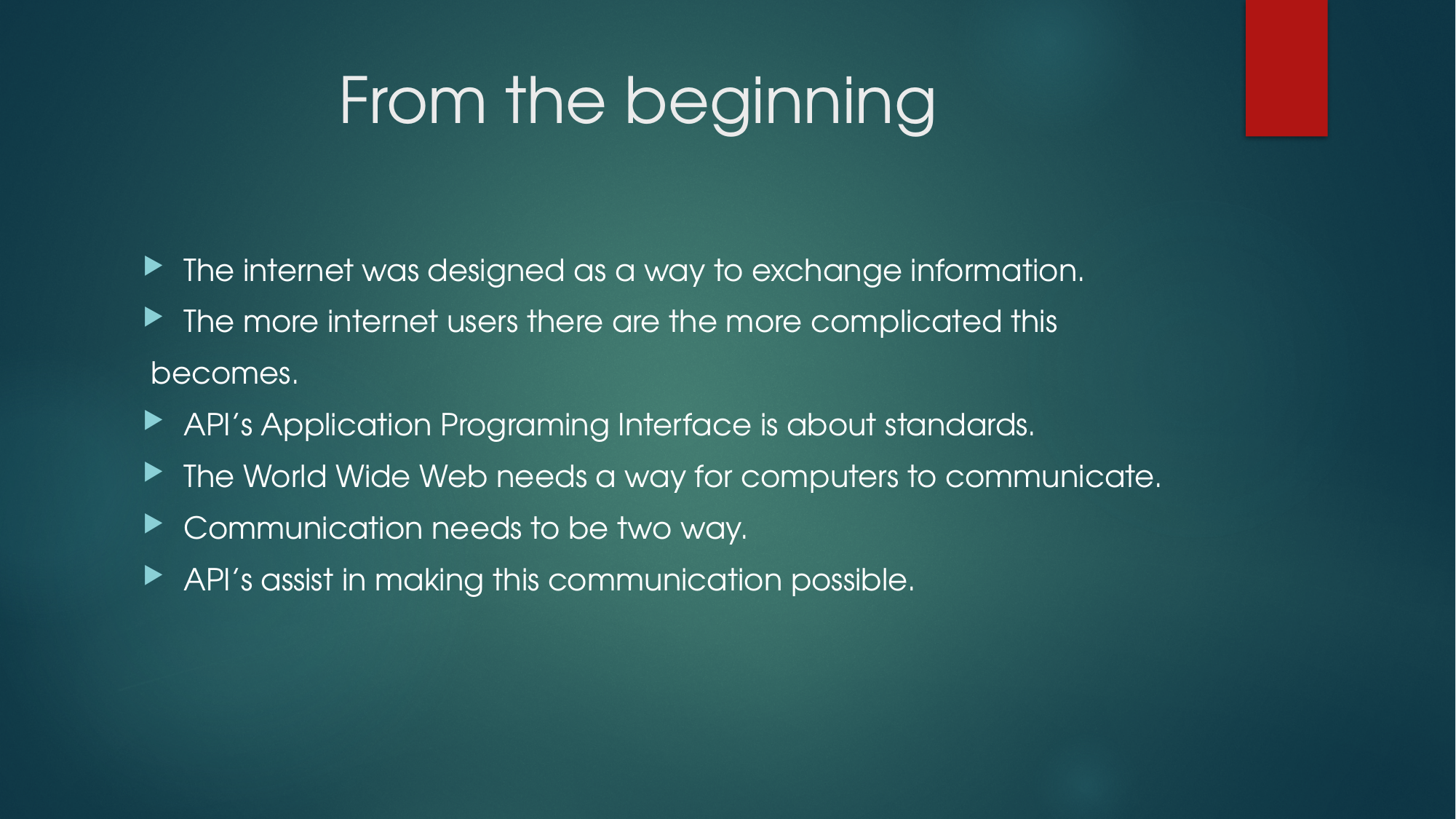

# From the beginning
The internet was designed as a way to exchange information.
The more internet users there are the more complicated this
 becomes.
API’s Application Programing Interface is about standards.
The World Wide Web needs a way for computers to communicate.
Communication needs to be two way.
API’s assist in making this communication possible.